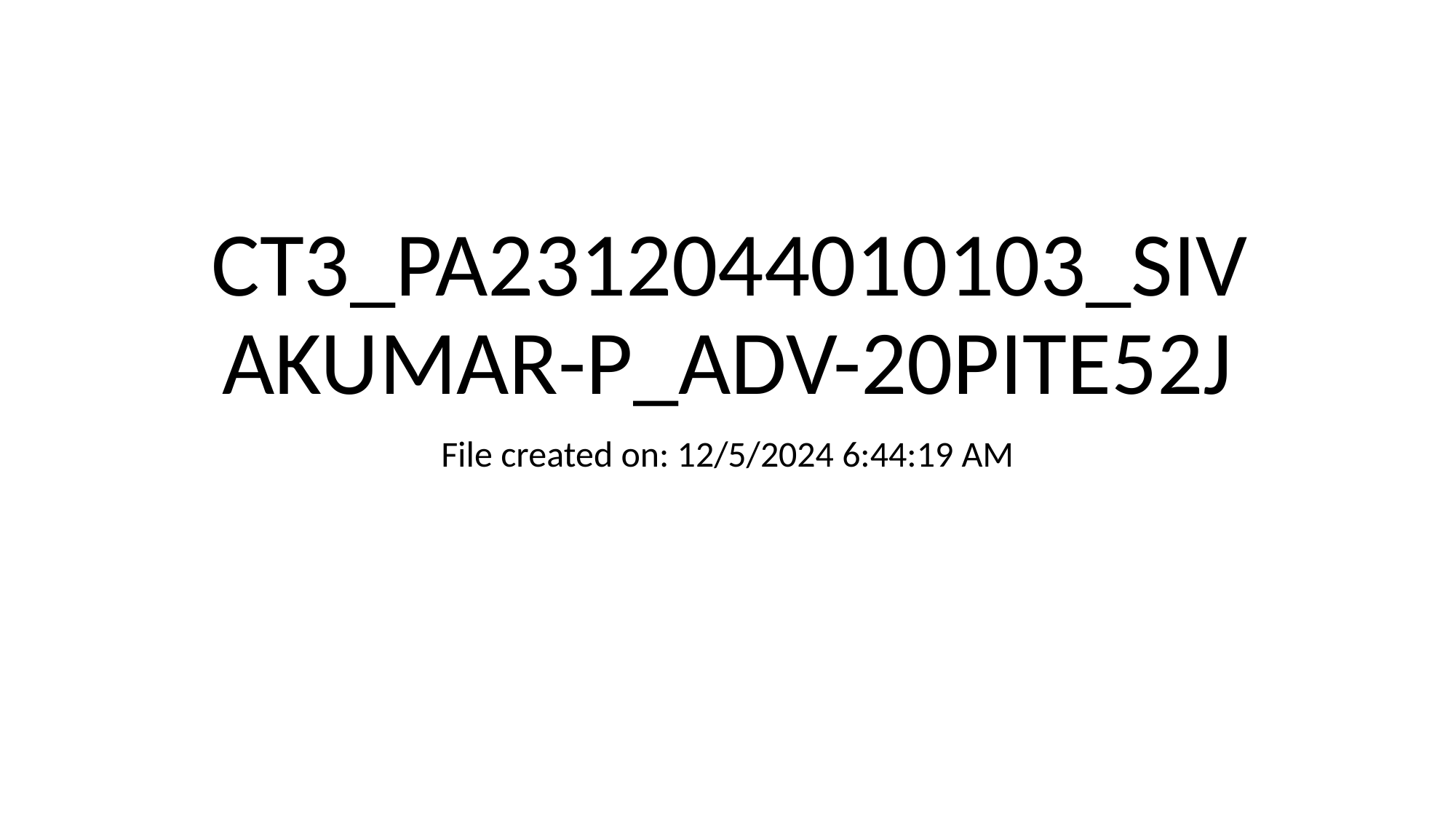

# CT3_PA2312044010103_SIVAKUMAR-P_ADV-20PITE52J
File created on: 12/5/2024 6:44:19 AM